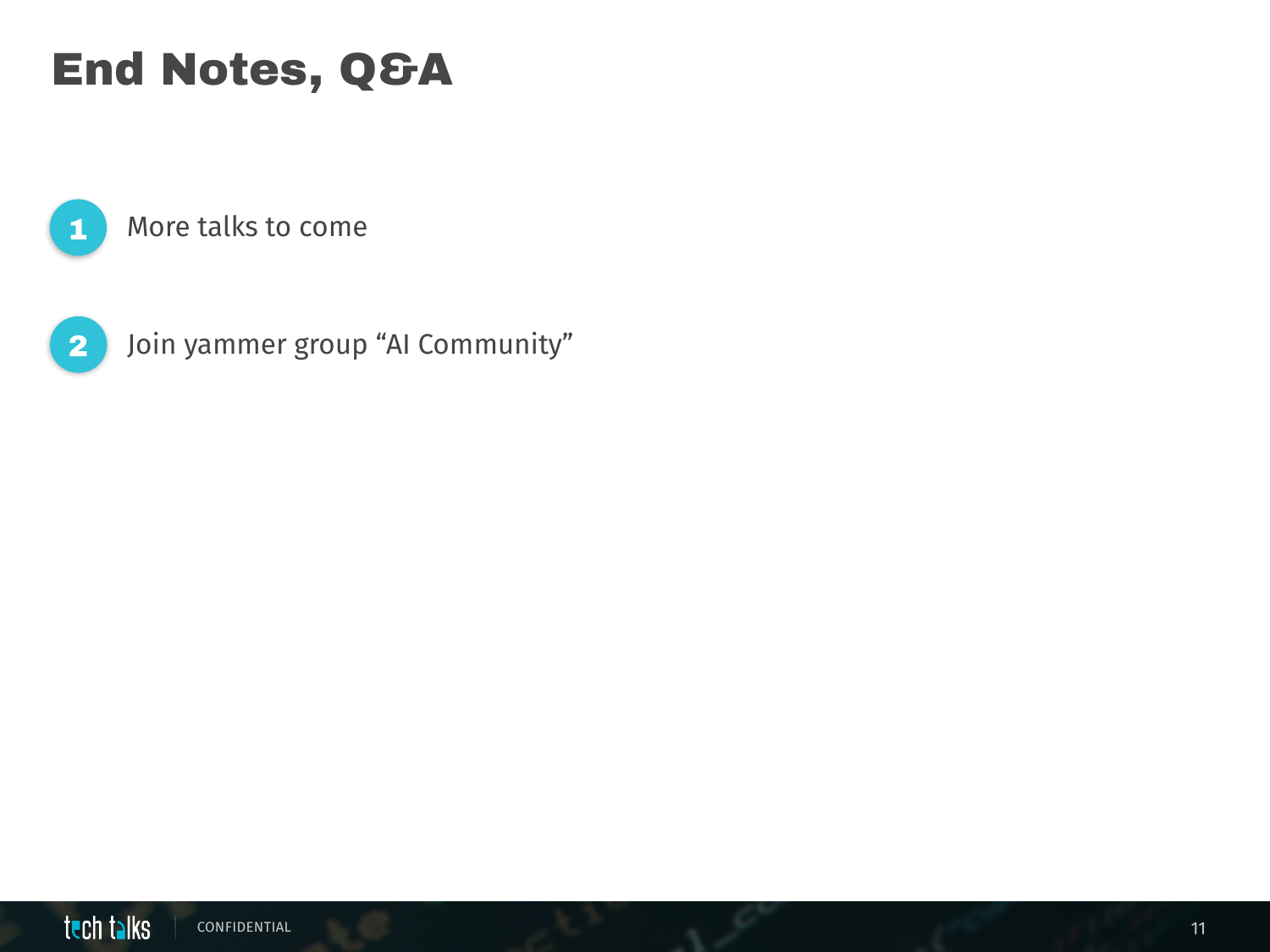

End Notes, Q&A

More talks to come
1

Join yammer group “AI Community”
2